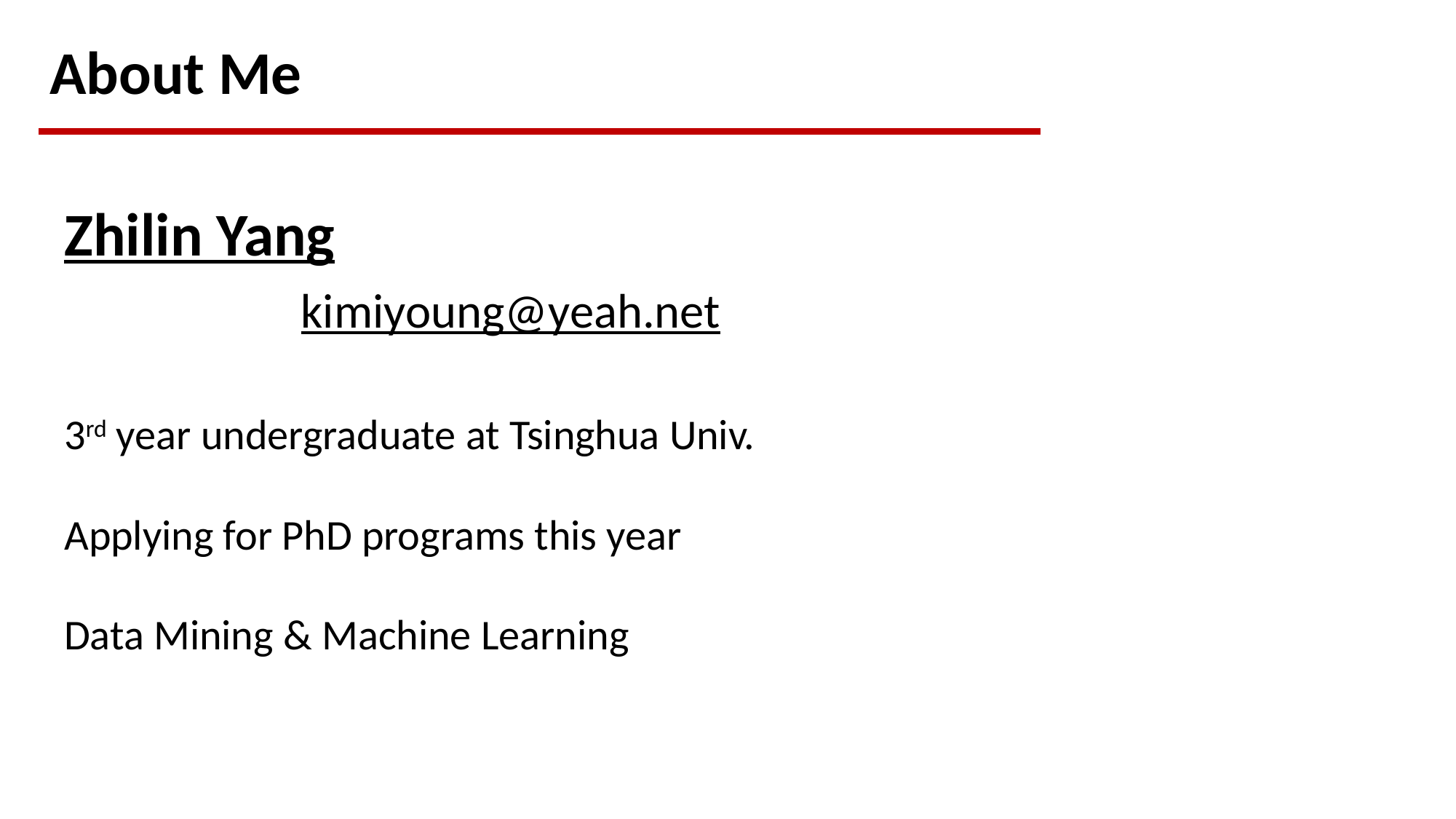

About Me
Zhilin Yang
kimiyoung@yeah.net
3rd year undergraduate at Tsinghua Univ.
Applying for PhD programs this year
Data Mining & Machine Learning